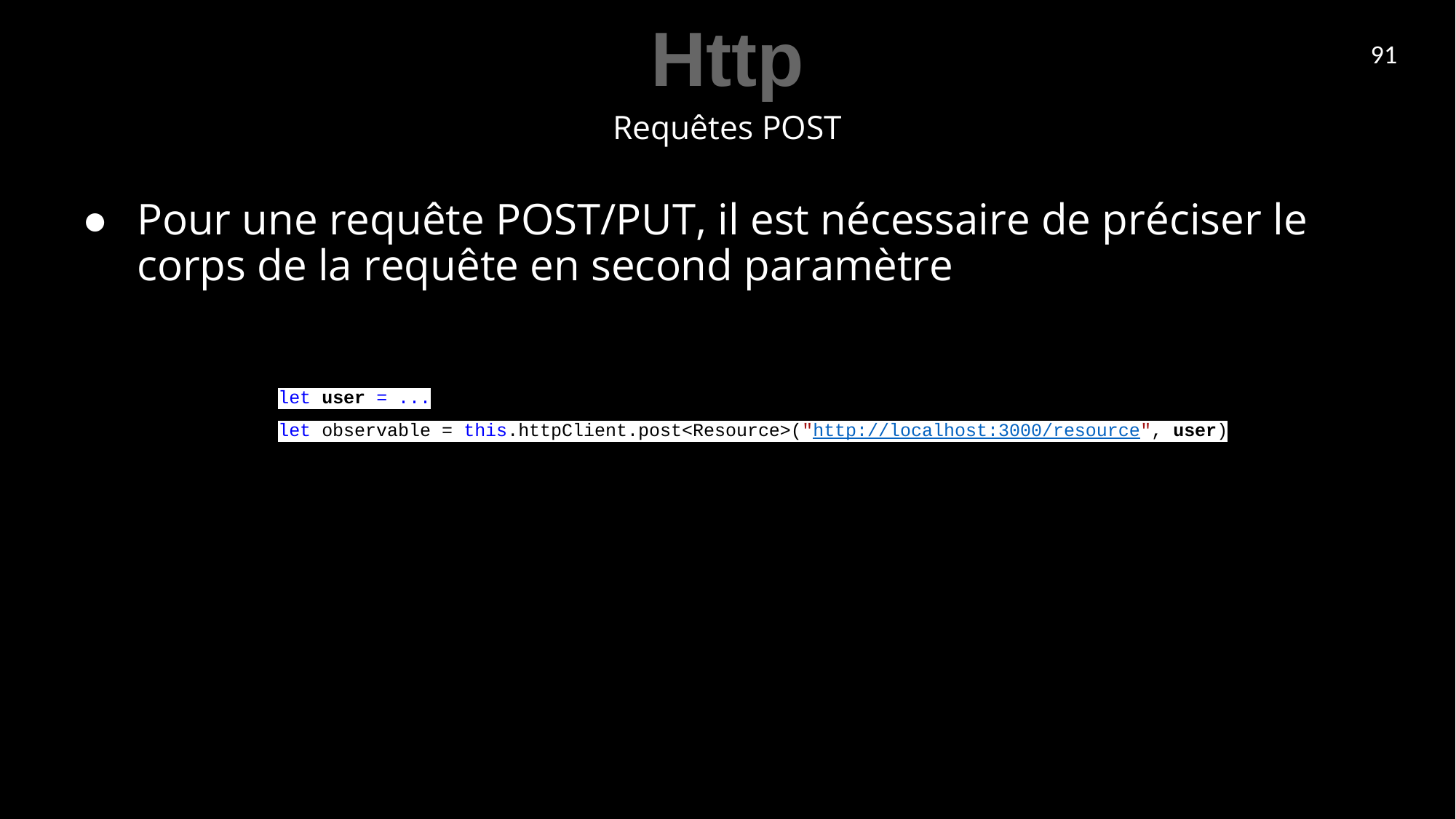

# Http
91
Requêtes POST
Pour une requête POST/PUT, il est nécessaire de préciser le corps de la requête en second paramètre
let user = ...
let observable = this.httpClient.post<Resource>("http://localhost:3000/resource", user)